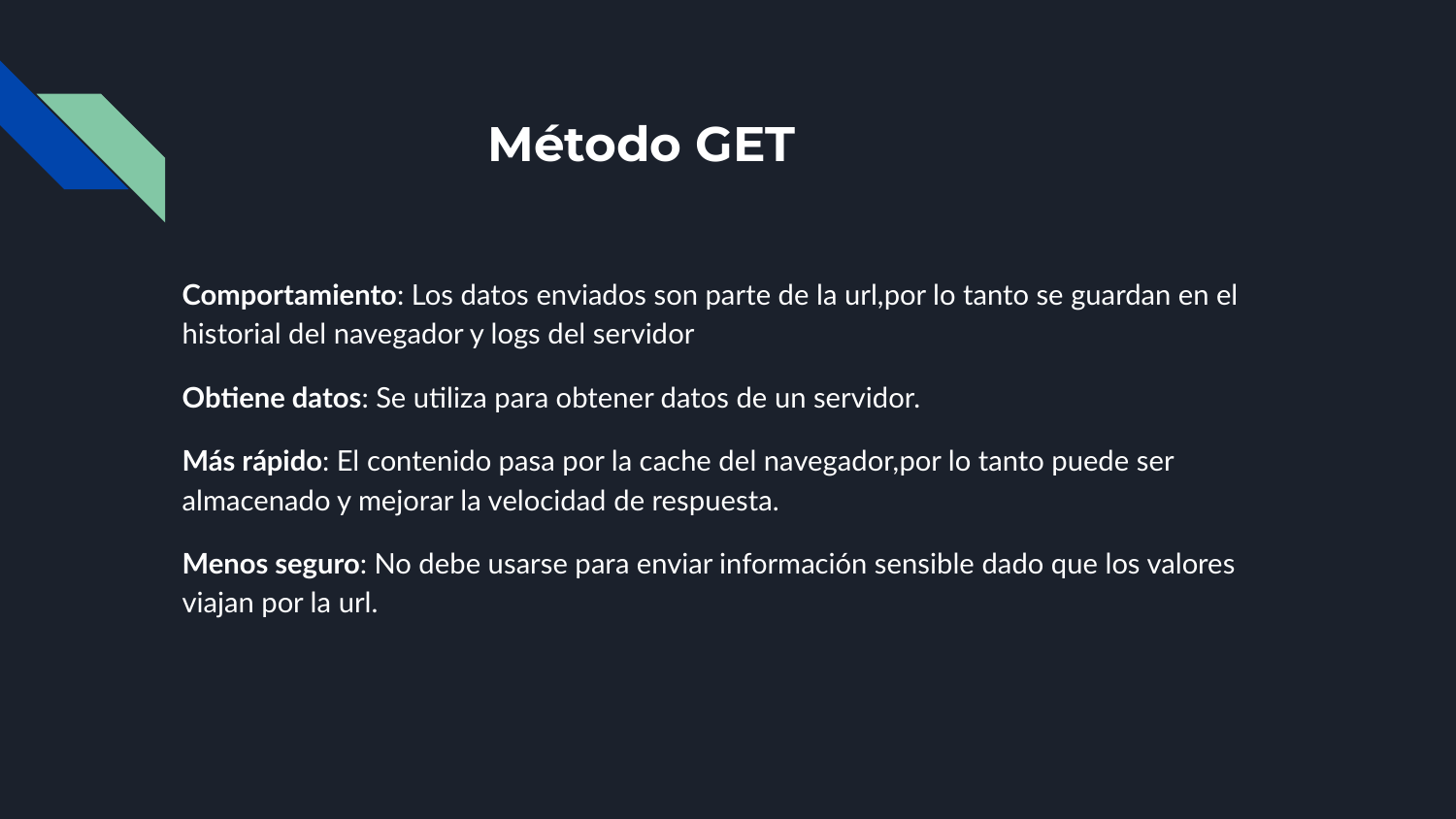

# Método GET
Comportamiento: Los datos enviados son parte de la url,por lo tanto se guardan en el historial del navegador y logs del servidor
Obtiene datos: Se utiliza para obtener datos de un servidor.
Más rápido: El contenido pasa por la cache del navegador,por lo tanto puede ser almacenado y mejorar la velocidad de respuesta.
Menos seguro: No debe usarse para enviar información sensible dado que los valores viajan por la url.